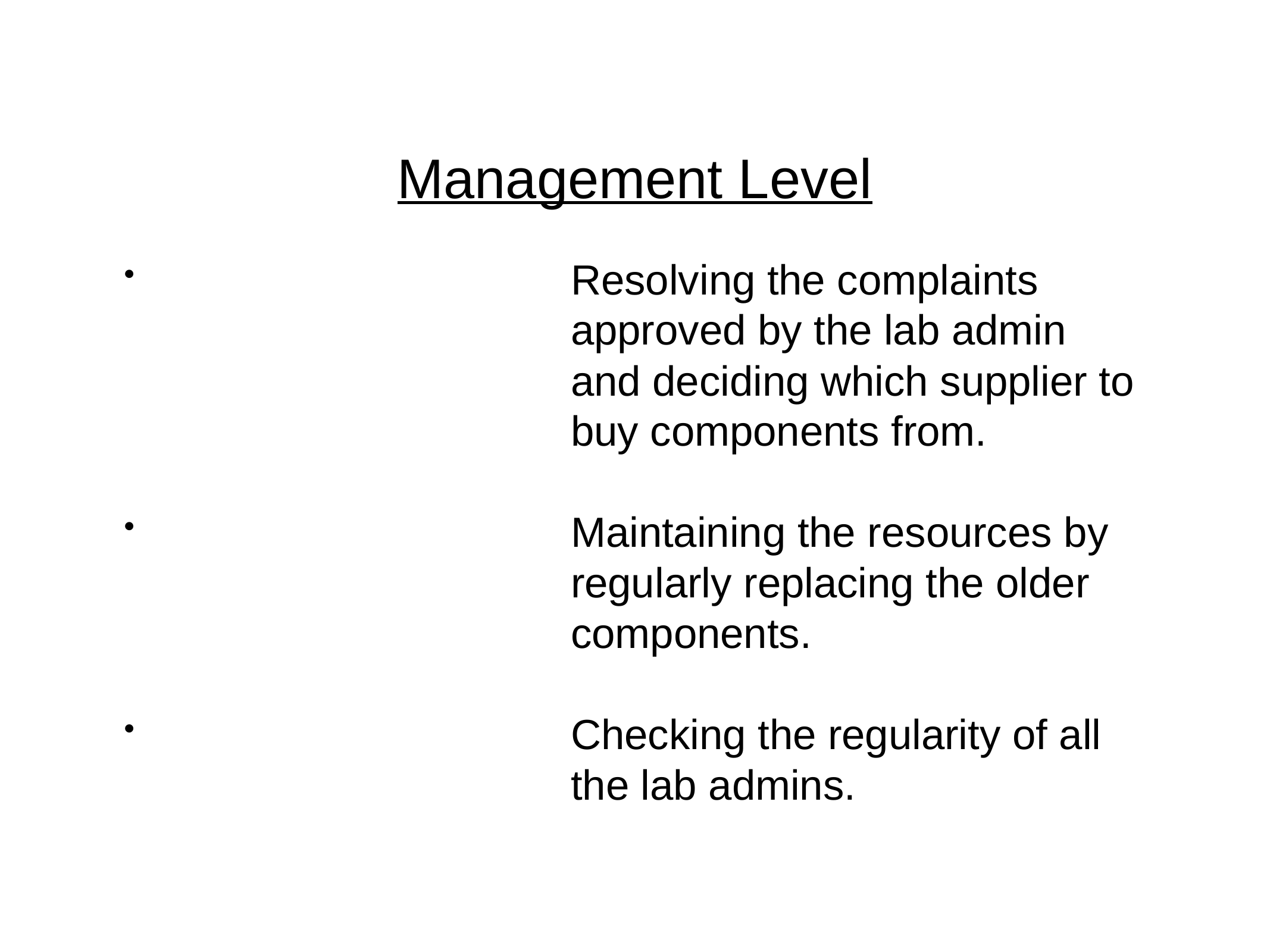

Management Level

Resolving the complaints approved by the lab admin and deciding which supplier to buy components from.

Maintaining the resources by regularly replacing the older components.

Checking the regularity of all the lab admins.